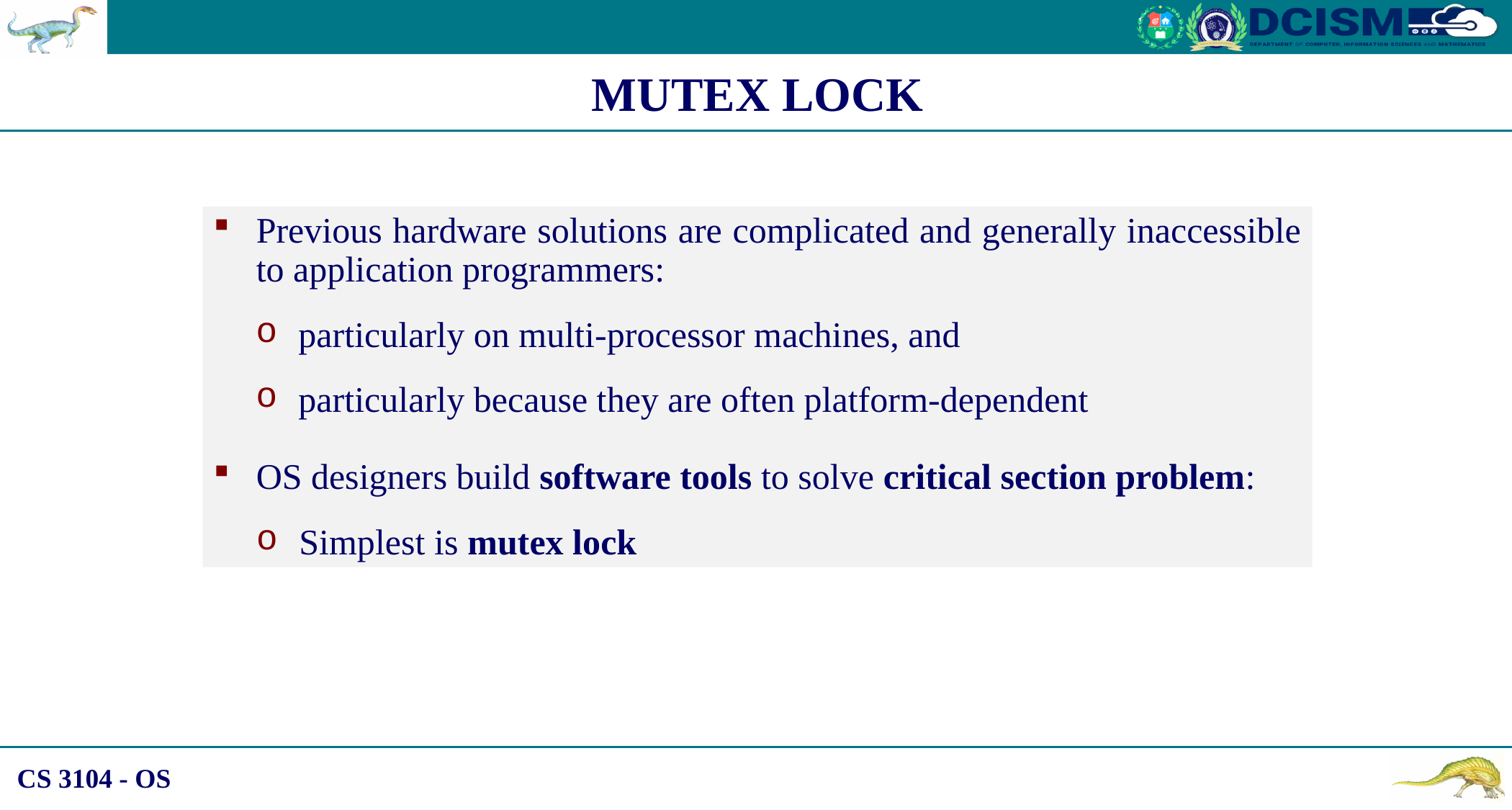

MUTEX LOCK
Previous hardware solutions are complicated and generally inaccessible to application programmers:
particularly on multi-processor machines, and
particularly because they are often platform-dependent

OS designers build software tools to solve critical section problem:
Simplest is mutex lock